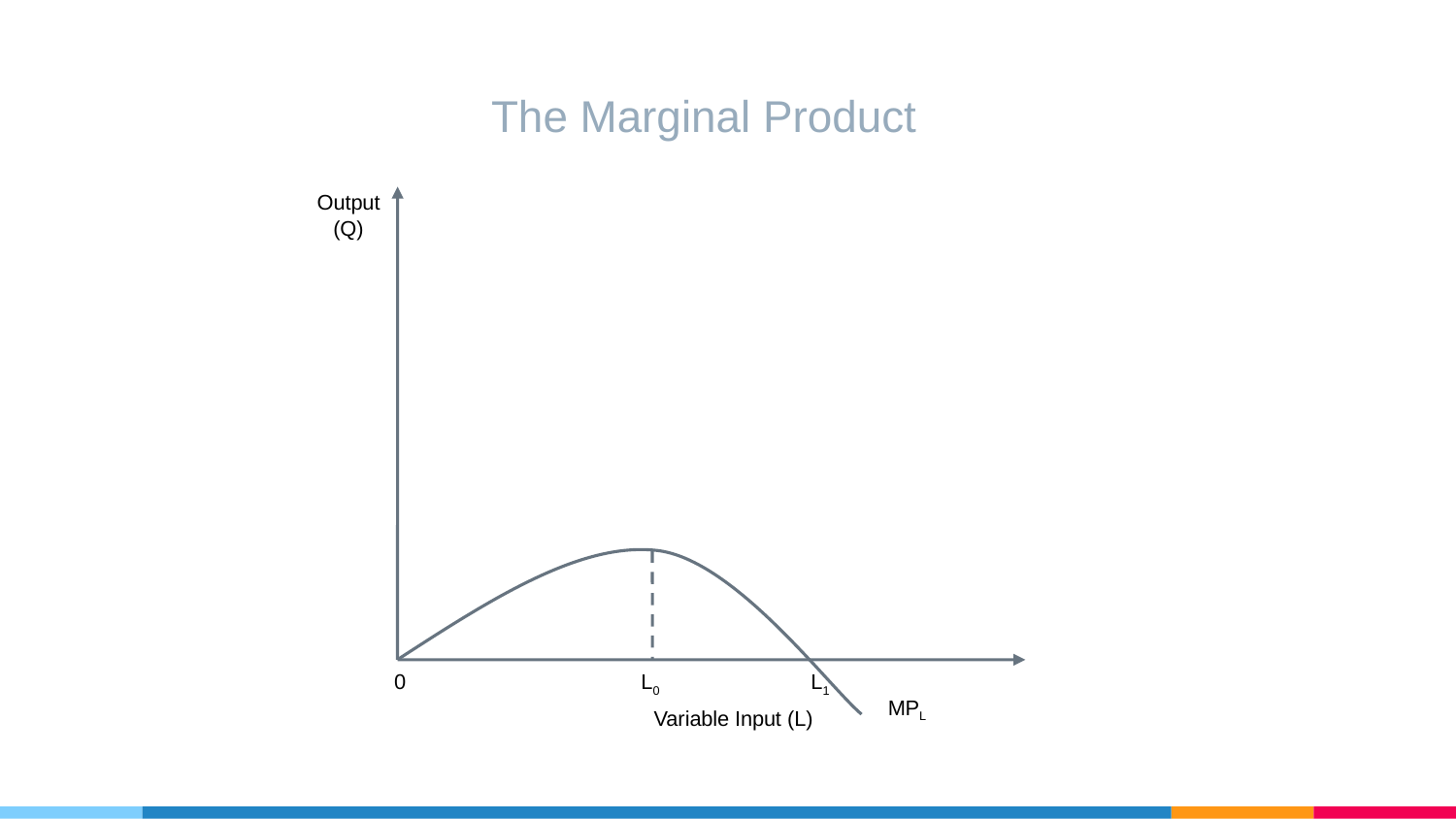

# The Marginal Product
Output
(Q)

0
L0
L1
MPL
Variable Input (L)